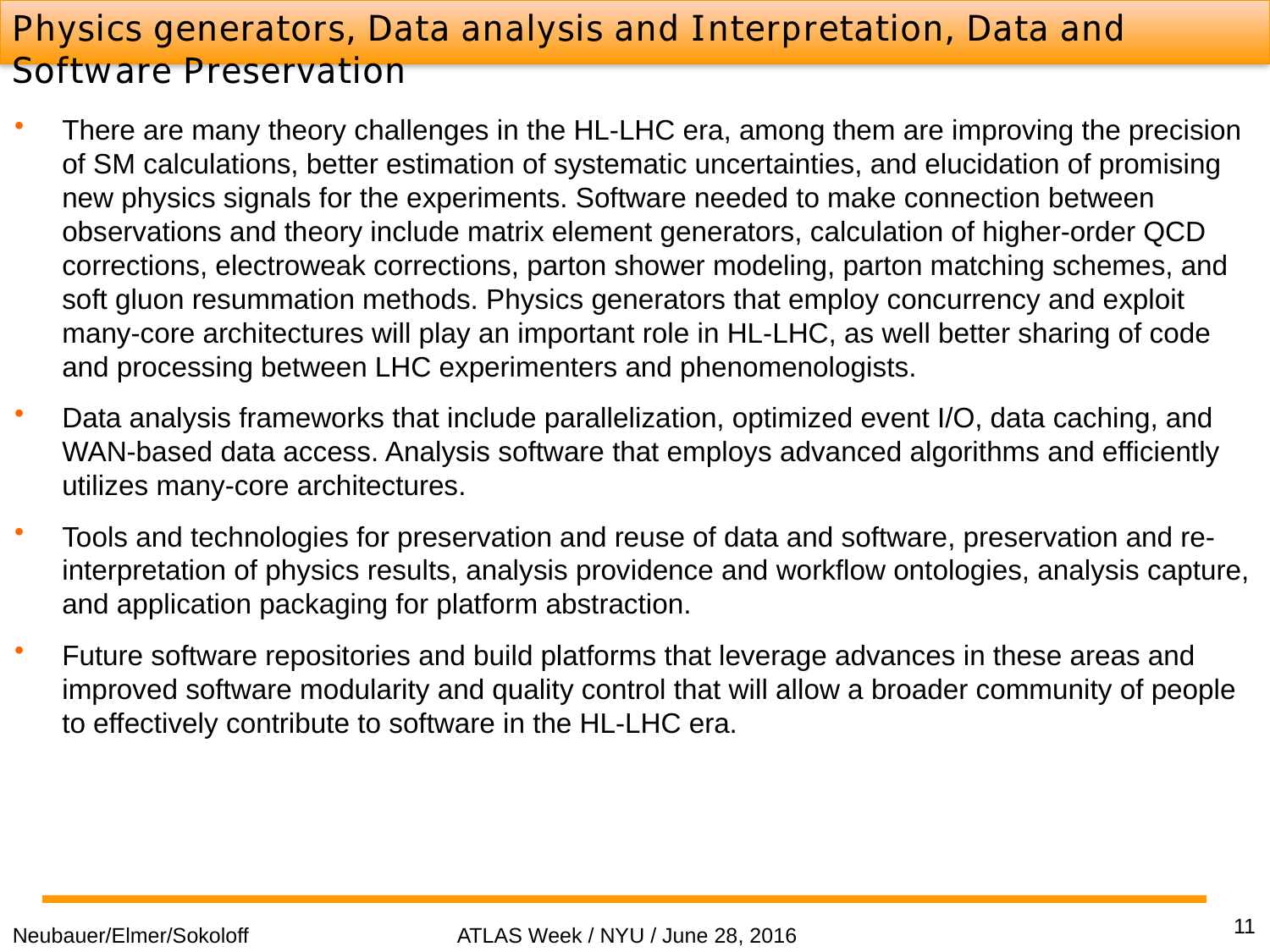

Physics generators, Data analysis and Interpretation, Data and Software Preservation
There are many theory challenges in the HL-LHC era, among them are improving the precision of SM calculations, better estimation of systematic uncertainties, and elucidation of promising new physics signals for the experiments. Software needed to make connection between observations and theory include matrix element generators, calculation of higher-order QCD corrections, electroweak corrections, parton shower modeling, parton matching schemes, and soft gluon resummation methods. Physics generators that employ concurrency and exploit many-core architectures will play an important role in HL-LHC, as well better sharing of code and processing between LHC experimenters and phenomenologists.
Data analysis frameworks that include parallelization, optimized event I/O, data caching, and WAN-based data access. Analysis software that employs advanced algorithms and efficiently utilizes many-core architectures.
Tools and technologies for preservation and reuse of data and software, preservation and re-interpretation of physics results, analysis providence and workflow ontologies, analysis capture, and application packaging for platform abstraction.
Future software repositories and build platforms that leverage advances in these areas and improved software modularity and quality control that will allow a broader community of people to effectively contribute to software in the HL-LHC era.
11
ATLAS Week / NYU / June 28, 2016
Neubauer/Elmer/Sokoloff